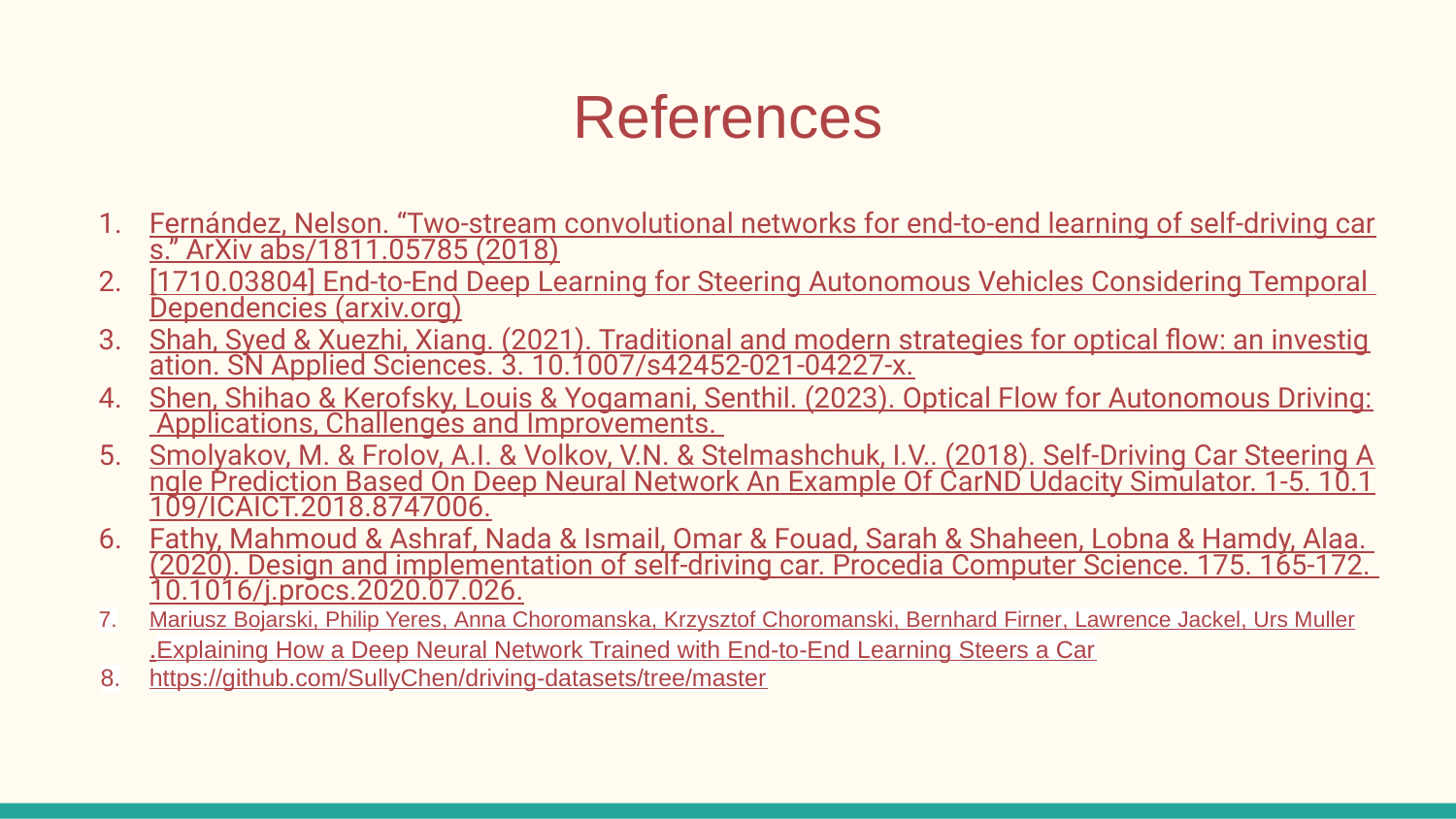

# References
Fernández, Nelson. “Two-stream convolutional networks for end-to-end learning of self-driving cars.” ArXiv abs/1811.05785 (2018)
[1710.03804] End-to-End Deep Learning for Steering Autonomous Vehicles Considering Temporal Dependencies (arxiv.org)
Shah, Syed & Xuezhi, Xiang. (2021). Traditional and modern strategies for optical flow: an investigation. SN Applied Sciences. 3. 10.1007/s42452-021-04227-x.
Shen, Shihao & Kerofsky, Louis & Yogamani, Senthil. (2023). Optical Flow for Autonomous Driving: Applications, Challenges and Improvements.
Smolyakov, M. & Frolov, A.I. & Volkov, V.N. & Stelmashchuk, I.V.. (2018). Self-Driving Car Steering Angle Prediction Based On Deep Neural Network An Example Of CarND Udacity Simulator. 1-5. 10.1109/ICAICT.2018.8747006.
Fathy, Mahmoud & Ashraf, Nada & Ismail, Omar & Fouad, Sarah & Shaheen, Lobna & Hamdy, Alaa. (2020). Design and implementation of self-driving car. Procedia Computer Science. 175. 165-172. 10.1016/j.procs.2020.07.026.
Mariusz Bojarski, Philip Yeres, Anna Choromanska, Krzysztof Choromanski, Bernhard Firner, Lawrence Jackel, Urs Muller.Explaining How a Deep Neural Network Trained with End-to-End Learning Steers a Car
https://github.com/SullyChen/driving-datasets/tree/master